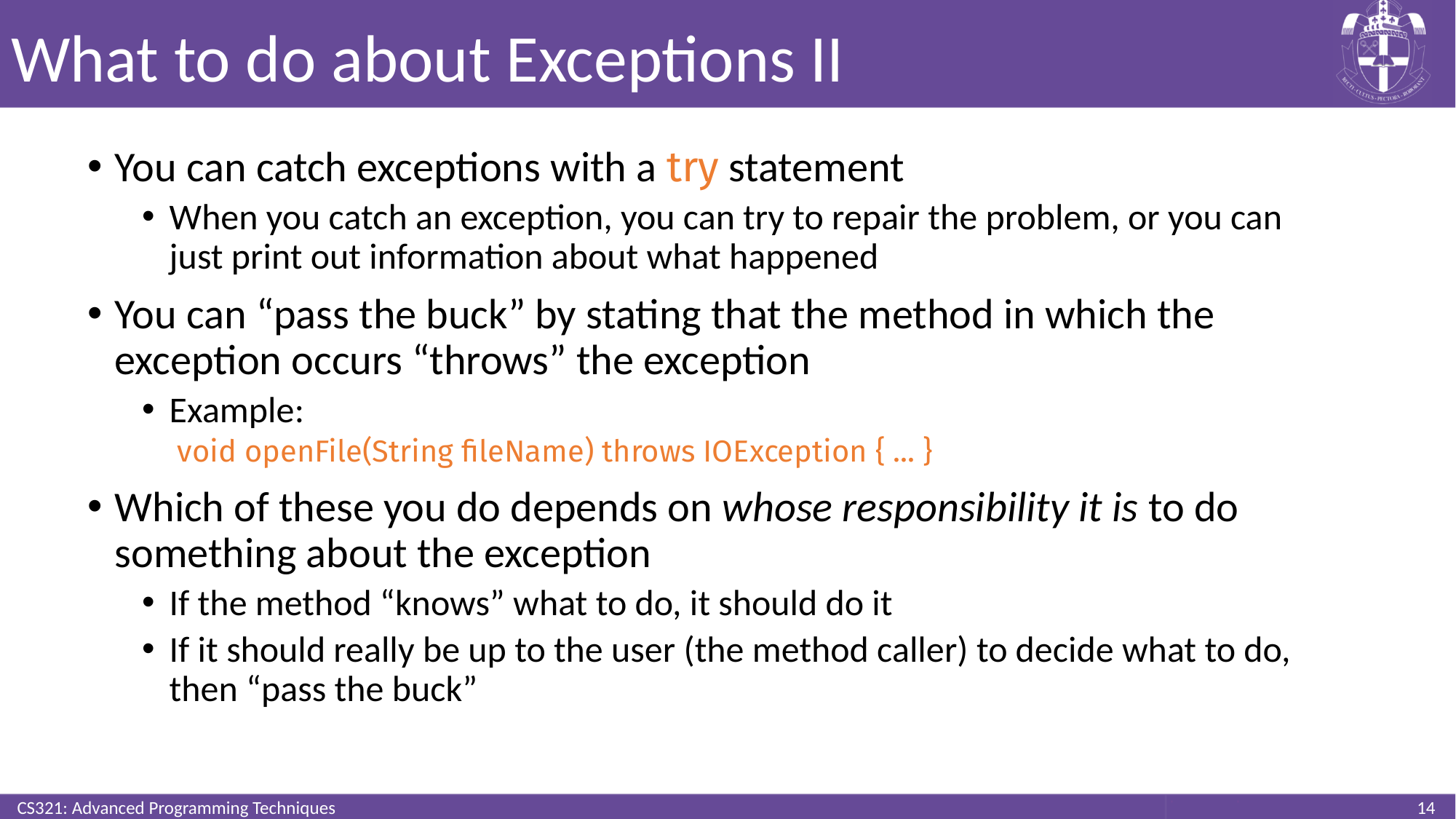

# What to do about Exceptions II
You can catch exceptions with a try statement
When you catch an exception, you can try to repair the problem, or you can just print out information about what happened
You can “pass the buck” by stating that the method in which the exception occurs “throws” the exception
Example:
 void openFile(String fileName) throws IOException { ... }
Which of these you do depends on whose responsibility it is to do something about the exception
If the method “knows” what to do, it should do it
If it should really be up to the user (the method caller) to decide what to do, then “pass the buck”
CS321: Advanced Programming Techniques
14